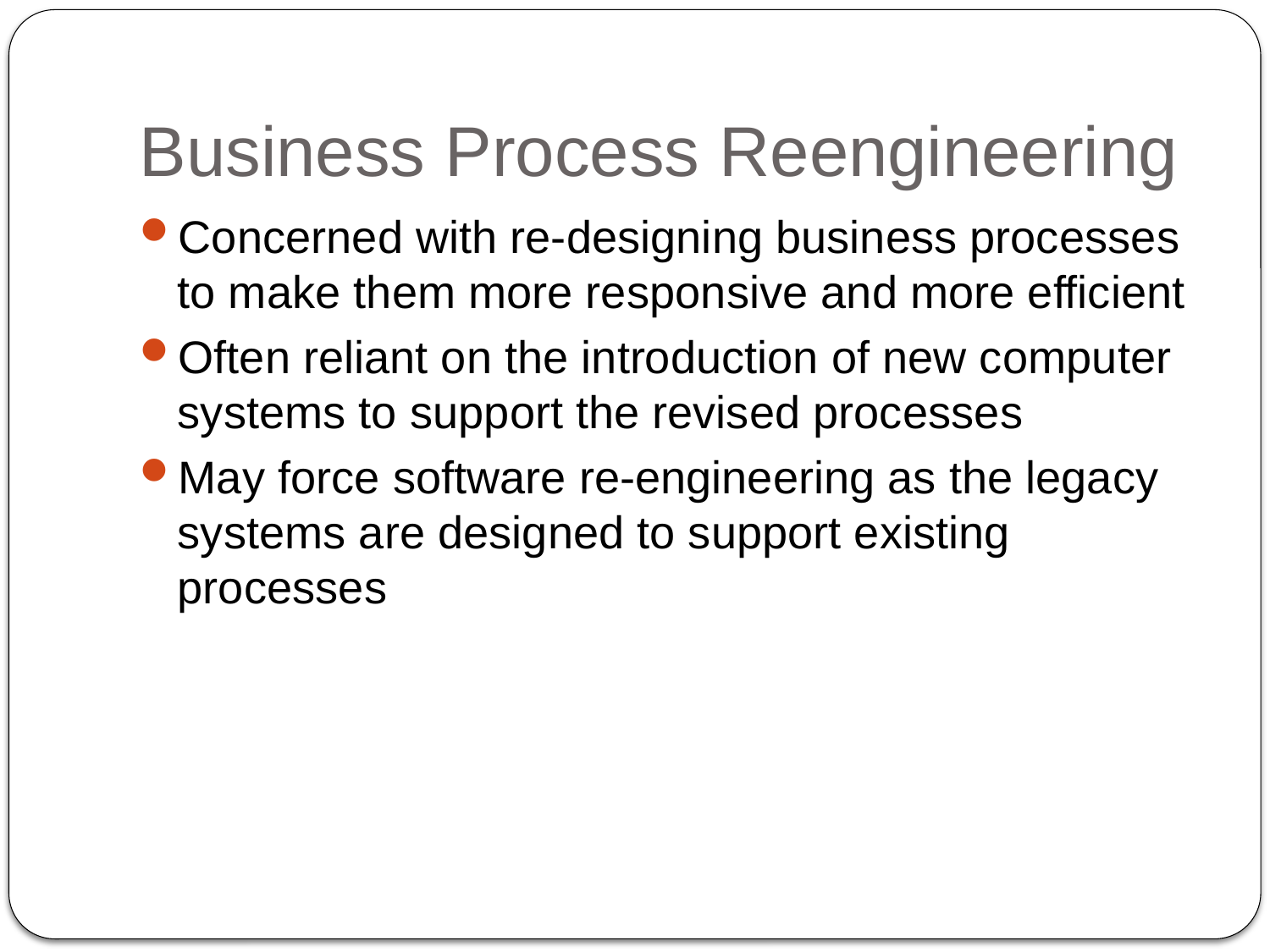

# Business Process Reengineering
Concerned with re-designing business processes to make them more responsive and more efficient
Often reliant on the introduction of new computer systems to support the revised processes
May force software re-engineering as the legacy systems are designed to support existing processes